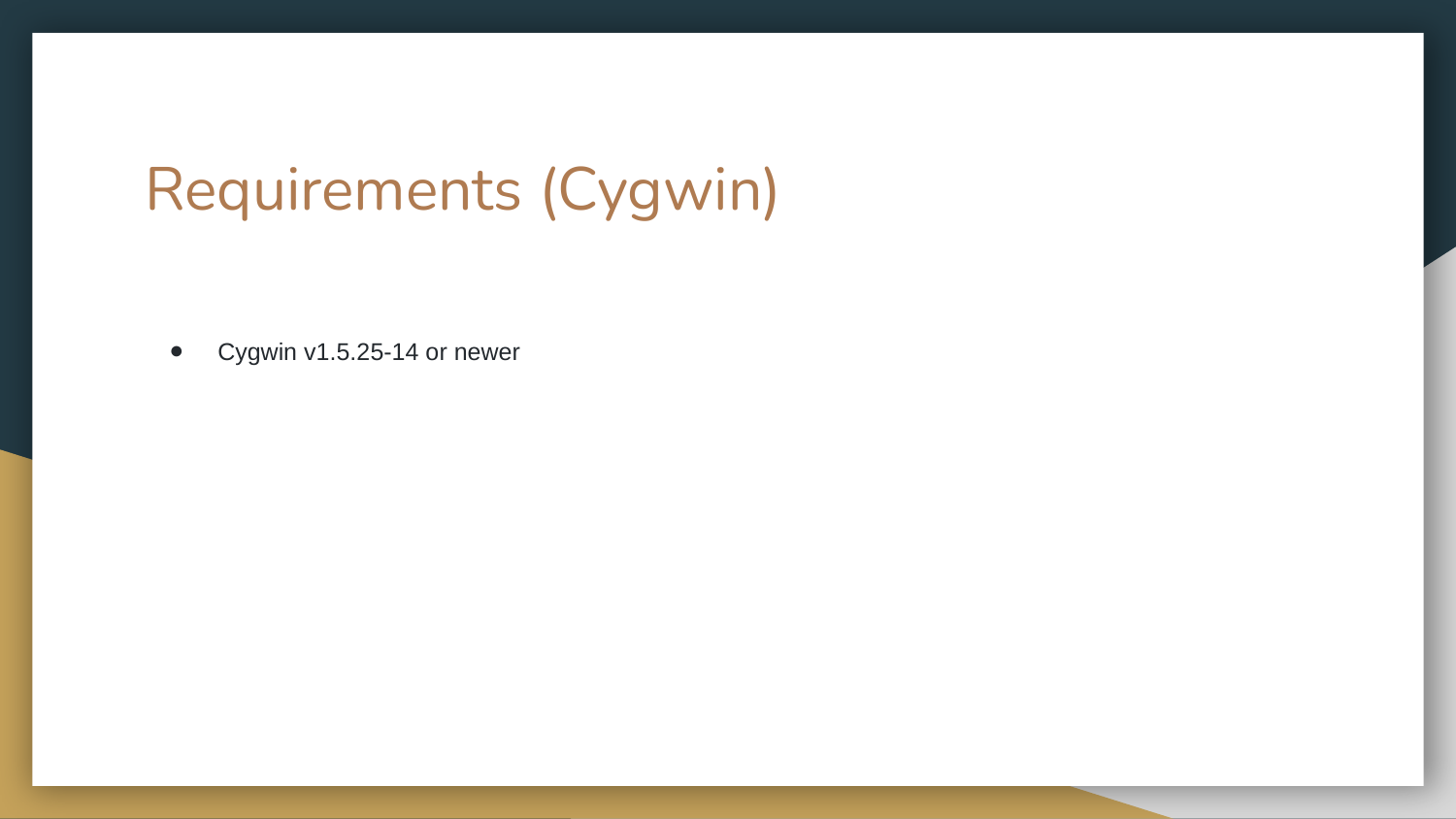

# Requirements (Cygwin)
Cygwin v1.5.25-14 or newer